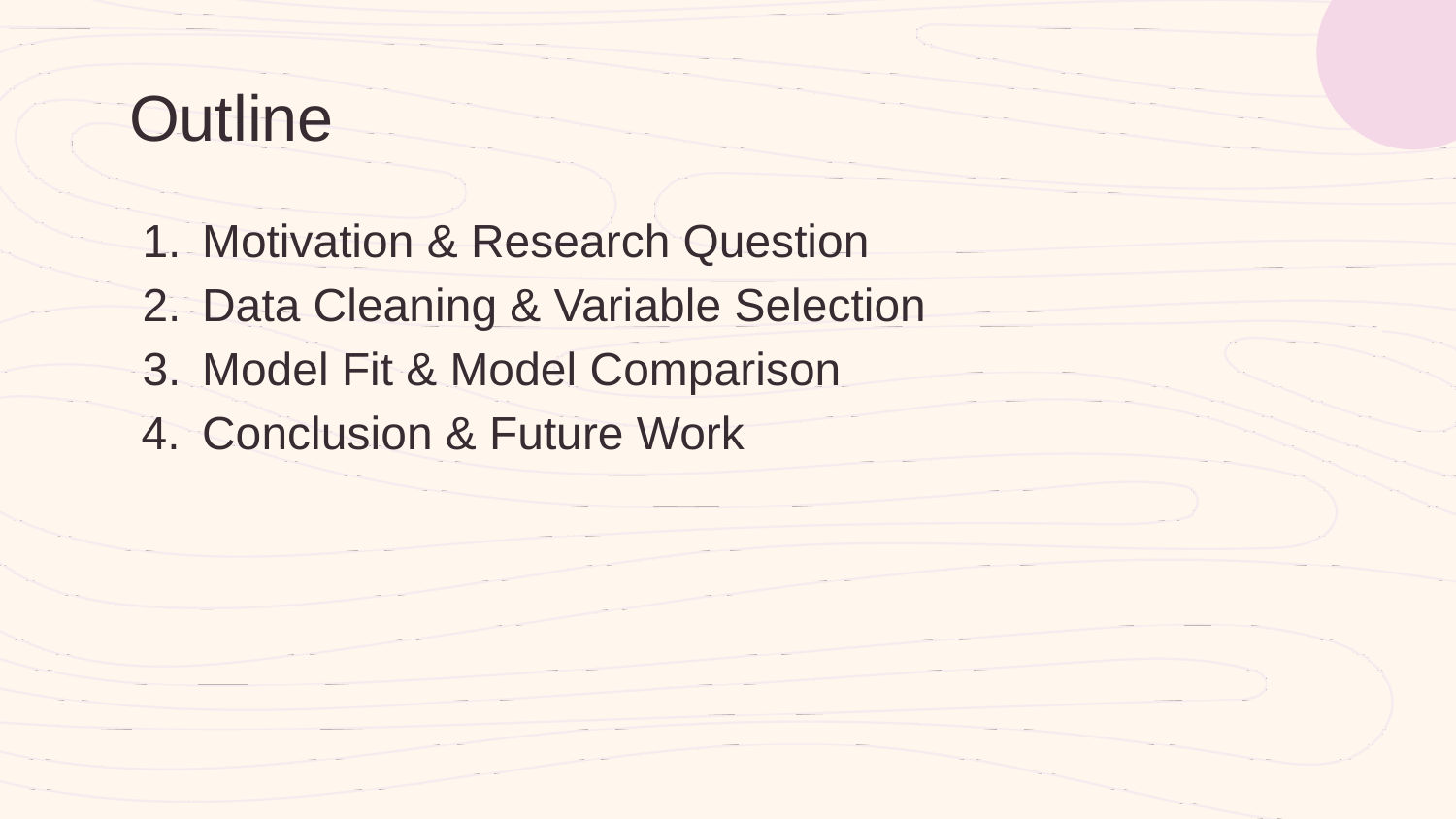

# Outline
Motivation & Research Question
Data Cleaning & Variable Selection
Model Fit & Model Comparison
Conclusion & Future Work